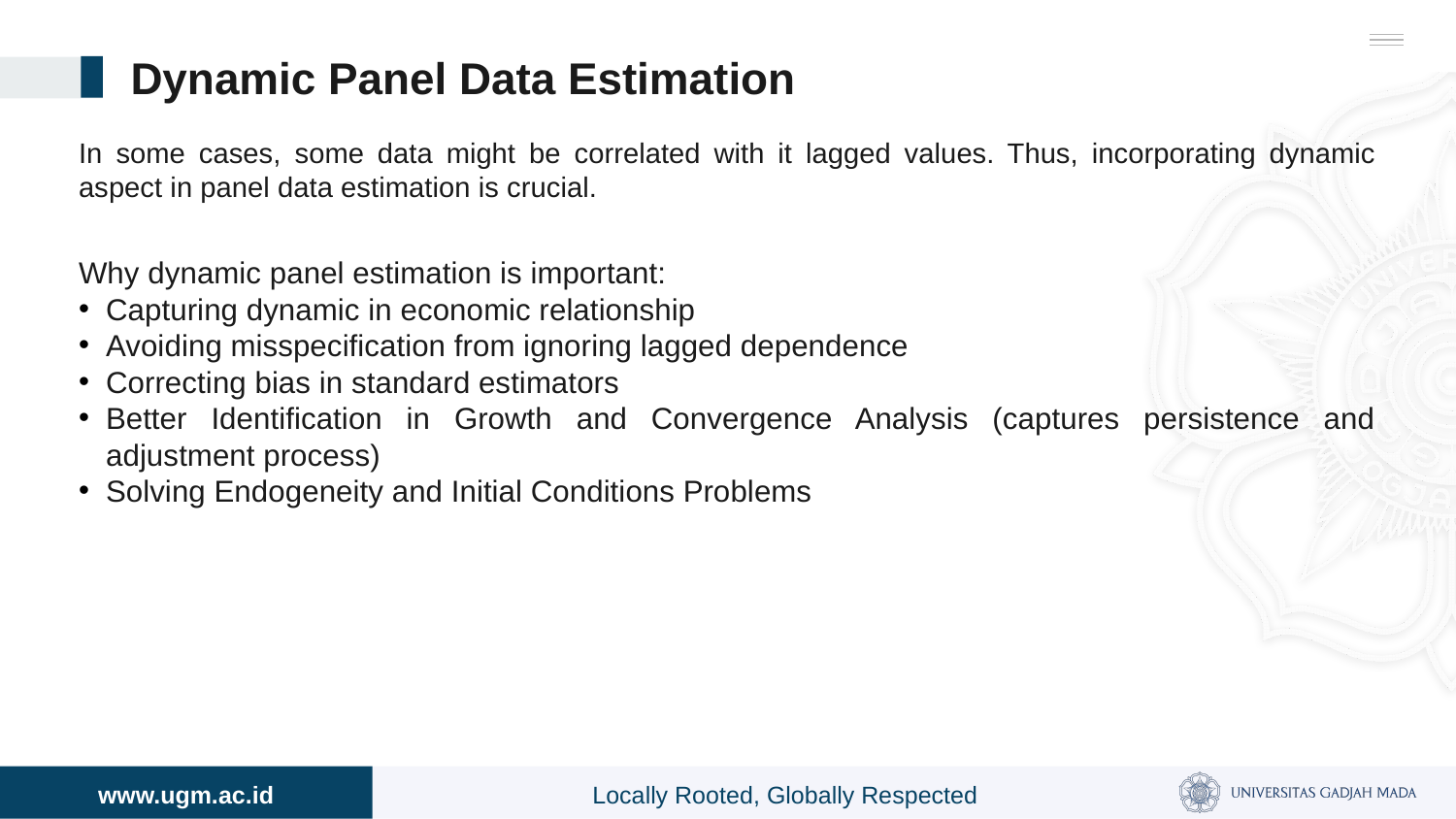

# Dynamic Panel Data Estimation
In some cases, some data might be correlated with it lagged values. Thus, incorporating dynamic aspect in panel data estimation is crucial.
Why dynamic panel estimation is important:
Capturing dynamic in economic relationship
Avoiding misspecification from ignoring lagged dependence
Correcting bias in standard estimators
Better Identification in Growth and Convergence Analysis (captures persistence and adjustment process)
Solving Endogeneity and Initial Conditions Problems